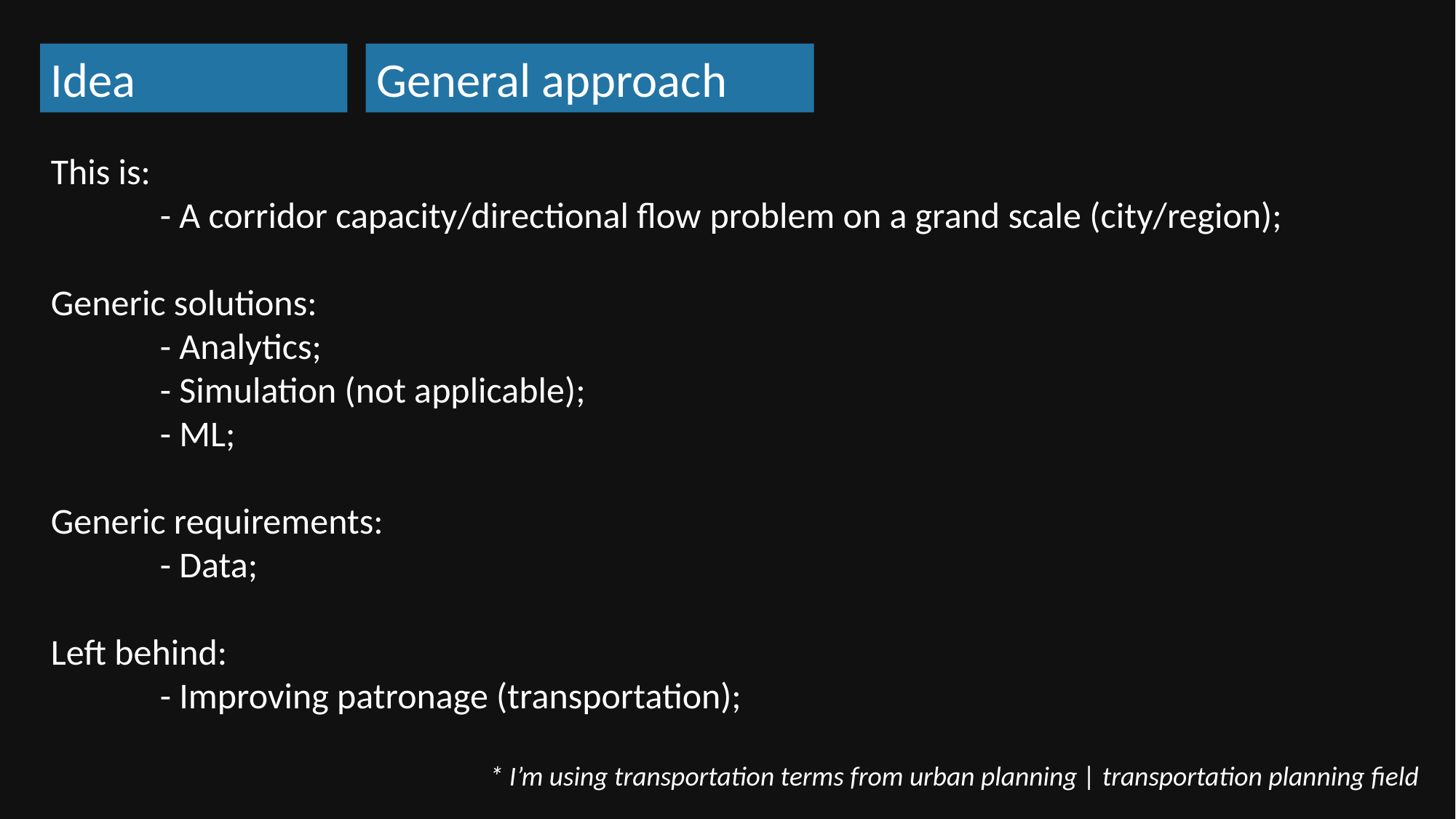

Idea
General approach
This is:
	- A corridor capacity/directional flow problem on a grand scale (city/region);

Generic solutions:
	- Analytics;
	- Simulation (not applicable);
	- ML;

Generic requirements:
	- Data;

Left behind:
	- Improving patronage (transportation);
* I’m using transportation terms from urban planning | transportation planning field